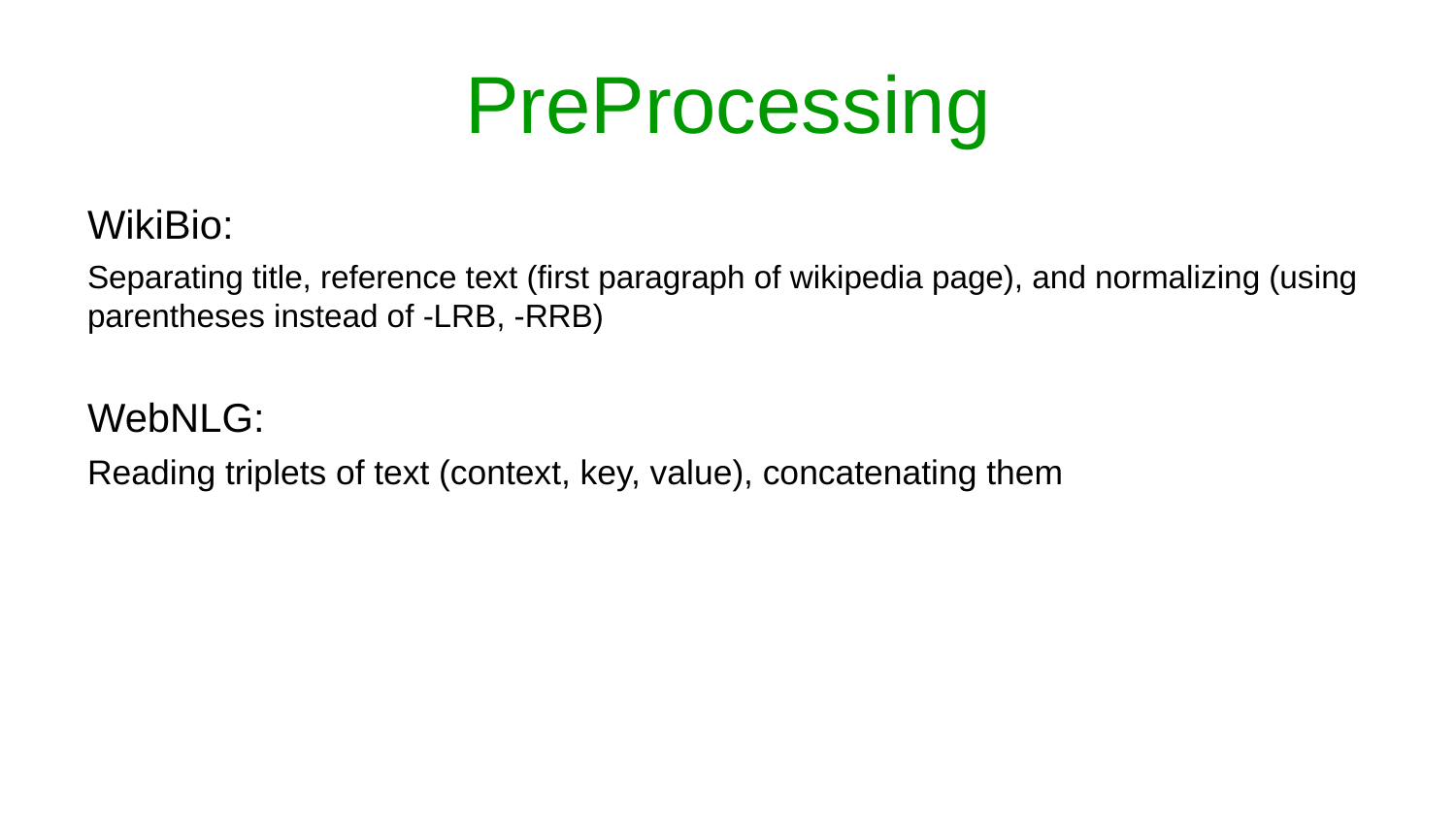

# PreProcessing
WikiBio:
Separating title, reference text (first paragraph of wikipedia page), and normalizing (using parentheses instead of -LRB, -RRB)

WebNLG:
Reading triplets of text (context, key, value), concatenating them